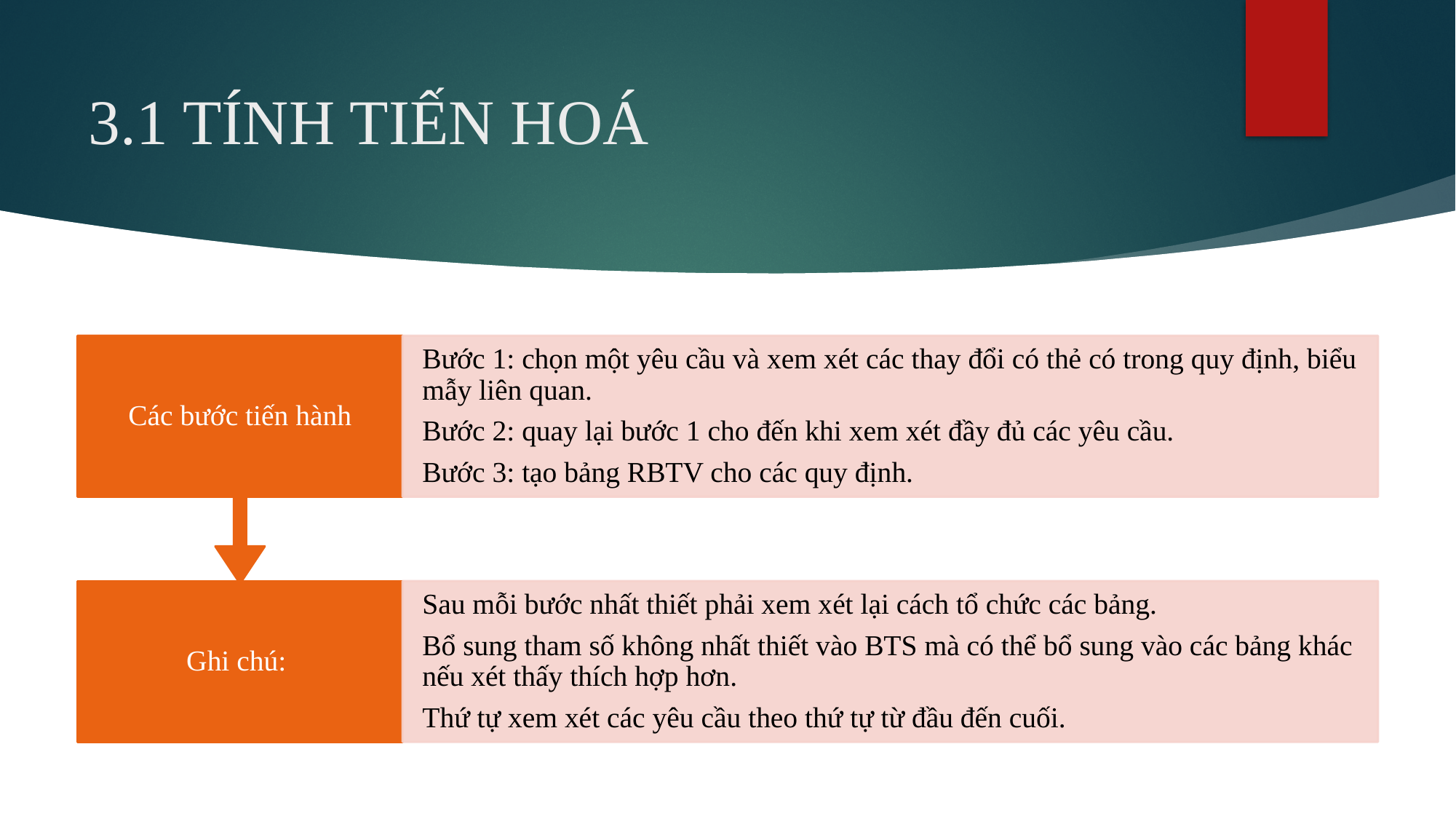

# 3.1 TÍNH TIẾN HOÁ

Ghi chú:
Sau mỗi bước nhất thiết phải xem xét lại cách tổ chức các bảng.
Bổ sung tham số không nhất thiết vào BTS mà có thể bổ sung vào các bảng khác nếu xét thấy thích hợp hơn.
Thứ tự xem xét các yêu cầu theo thứ tự từ đầu đến cuối.
Các bước tiến hành
Bước 1: chọn một yêu cầu và xem xét các thay đổi có thẻ có trong quy định, biểu mẫy liên quan.
Bước 2: quay lại bước 1 cho đến khi xem xét đầy đủ các yêu cầu.
Bước 3: tạo bảng RBTV cho các quy định.